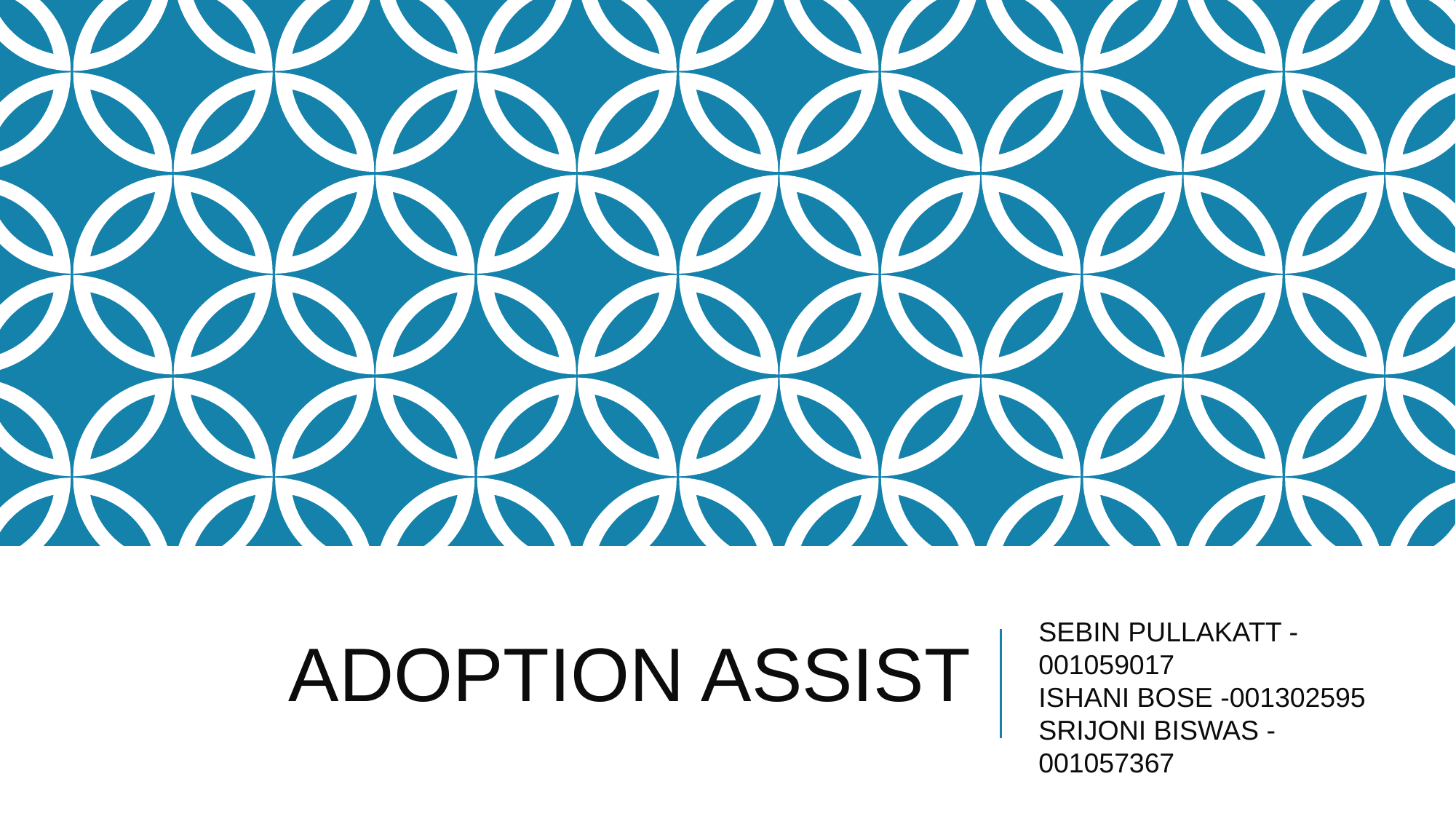

# ADOPTION ASSIST
SEBIN PULLAKATT - 001059017
ISHANI BOSE -001302595
SRIJONI BISWAS - 001057367